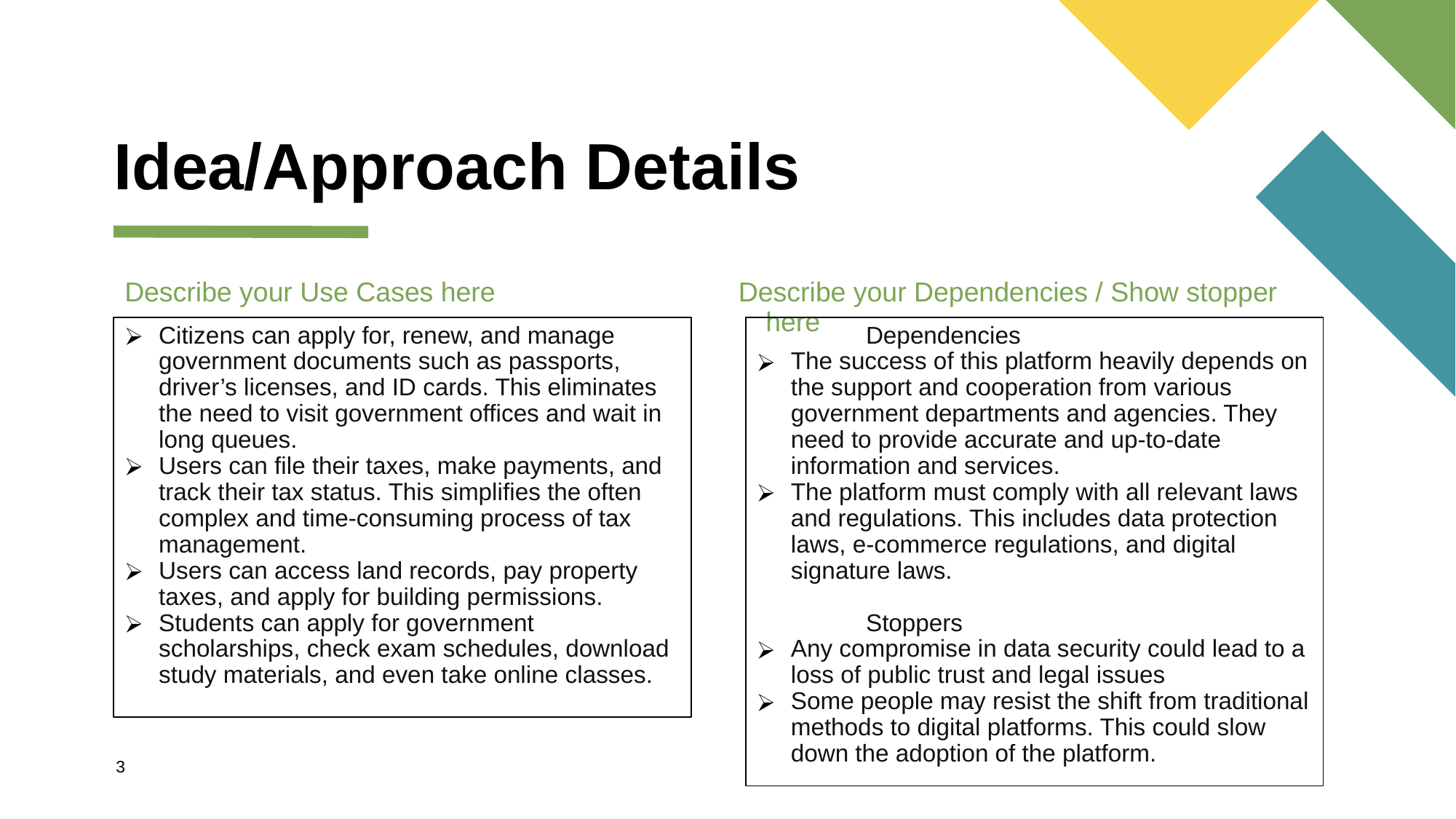

# Idea/Approach Details
Describe your Use Cases here
Describe your Dependencies / Show stopper here
Citizens can apply for, renew, and manage government documents such as passports, driver’s licenses, and ID cards. This eliminates the need to visit government offices and wait in long queues.
Users can file their taxes, make payments, and track their tax status. This simplifies the often complex and time-consuming process of tax management.
Users can access land records, pay property taxes, and apply for building permissions.
Students can apply for government scholarships, check exam schedules, download study materials, and even take online classes.
	Dependencies
The success of this platform heavily depends on the support and cooperation from various government departments and agencies. They need to provide accurate and up-to-date information and services.
The platform must comply with all relevant laws and regulations. This includes data protection laws, e-commerce regulations, and digital signature laws.

	Stoppers
Any compromise in data security could lead to a loss of public trust and legal issues
Some people may resist the shift from traditional methods to digital platforms. This could slow down the adoption of the platform.
3